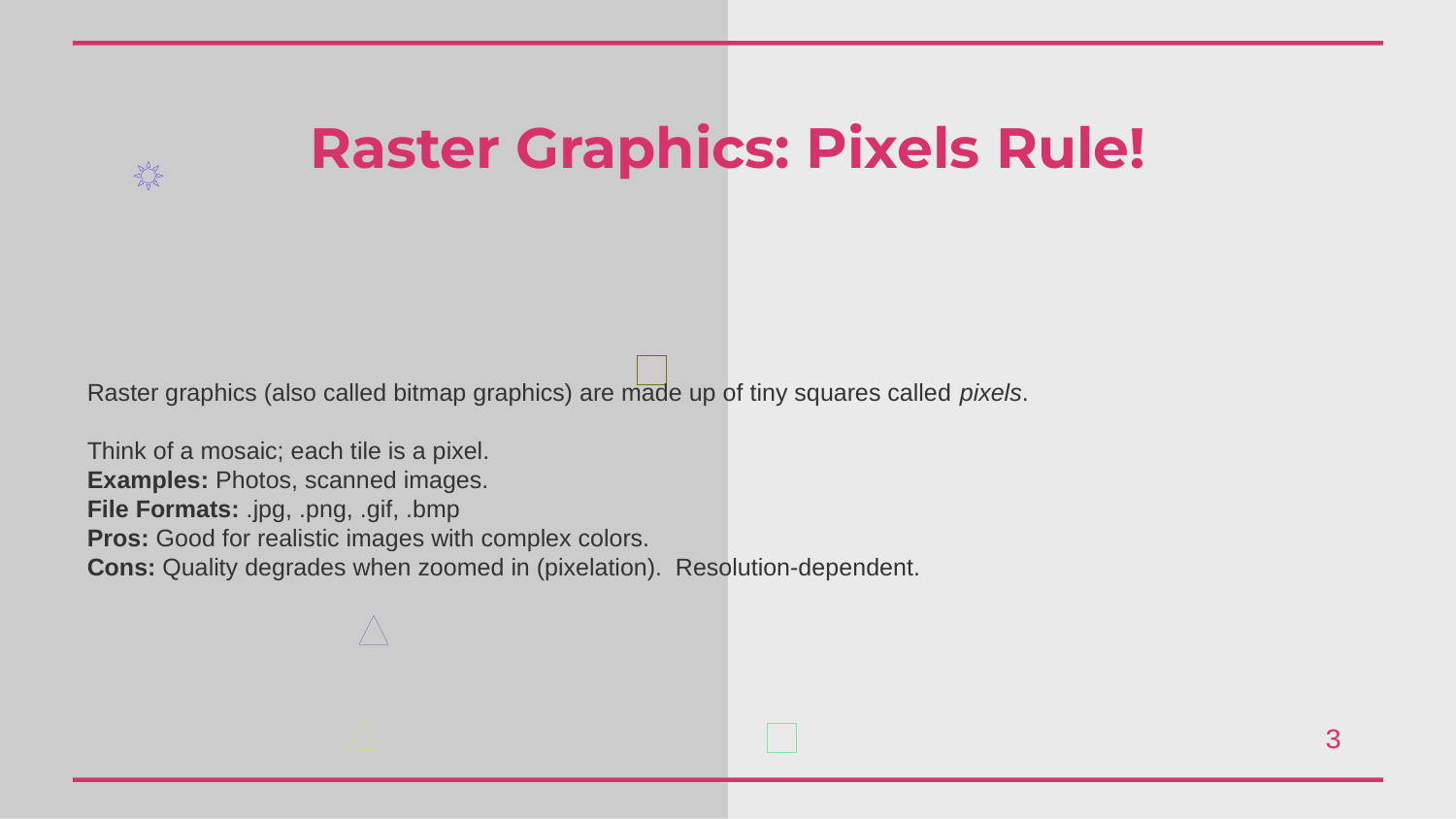

Raster Graphics: Pixels Rule!

Raster graphics (also called bitmap graphics) are made up of tiny squares called pixels.

Think of a mosaic; each tile is a pixel.
Examples: Photos, scanned images.
File Formats: .jpg, .png, .gif, .bmp
Pros: Good for realistic images with complex colors.
Cons: Quality degrades when zoomed in (pixelation).  Resolution-dependent.

3